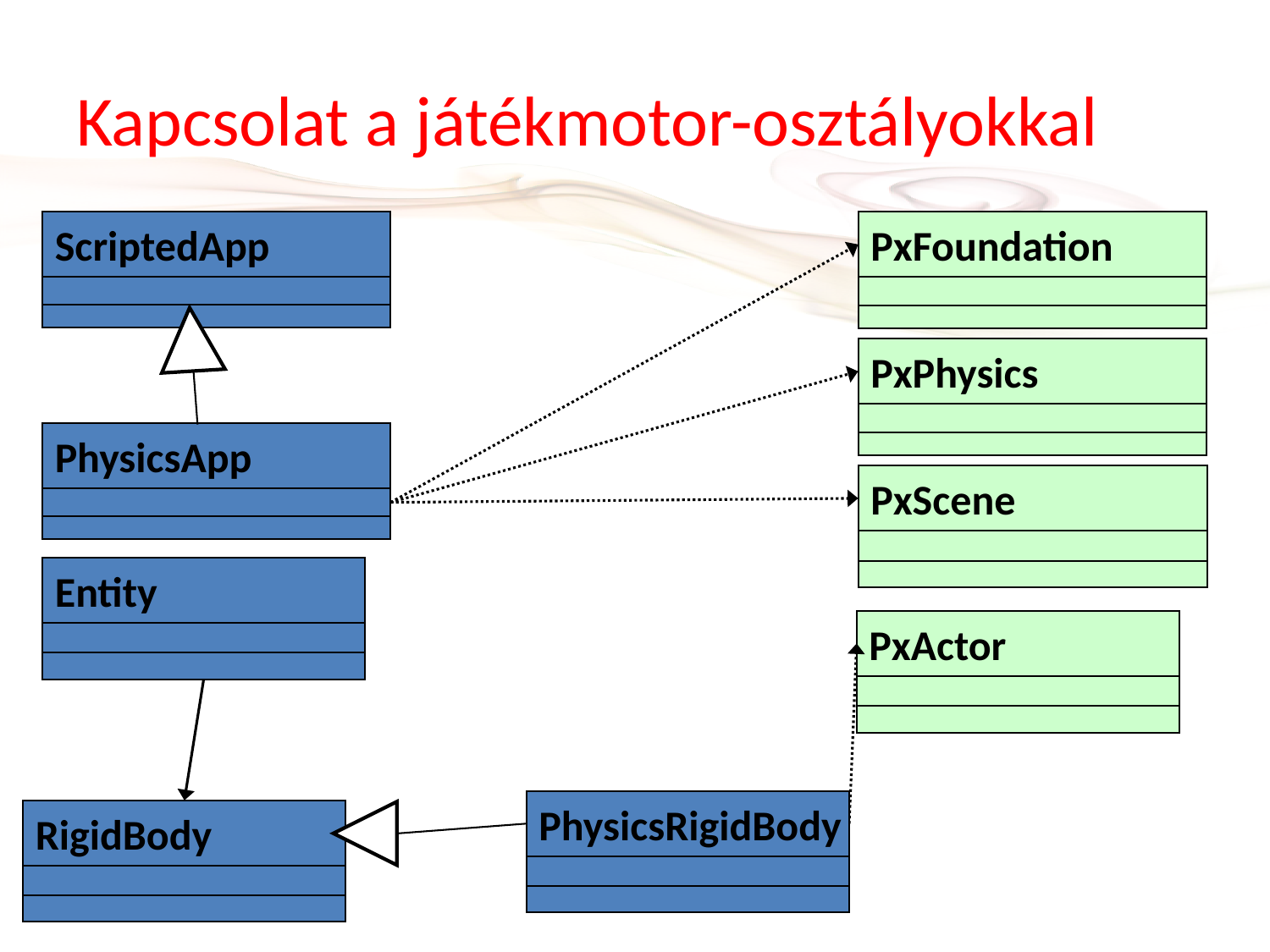

# Kapcsolat a játékmotor-osztályokkal
ScriptedApp

PxFoundation

PxPhysics

PhysicsApp

PxScene

Entity

PxActor

PhysicsRigidBody

RigidBody